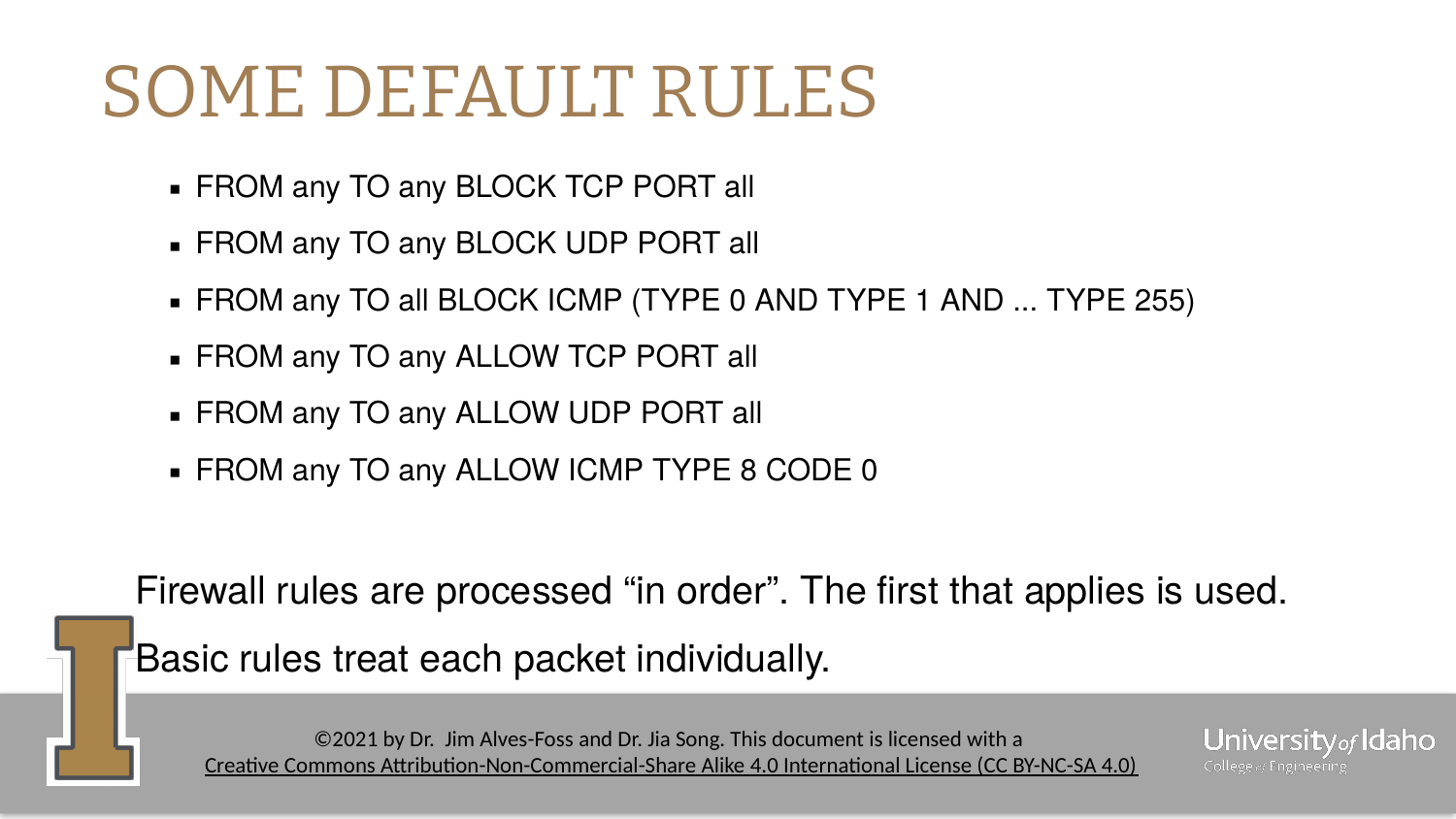

# SOME DEFAULT RULES
FROM any TO any BLOCK TCP PORT all
FROM any TO any BLOCK UDP PORT all
FROM any TO all BLOCK ICMP (TYPE 0 AND TYPE 1 AND ... TYPE 255)
FROM any TO any ALLOW TCP PORT all
FROM any TO any ALLOW UDP PORT all
FROM any TO any ALLOW ICMP TYPE 8 CODE 0

Firewall rules are processed “in order”. The first that applies is used.
Basic rules treat each packet individually.